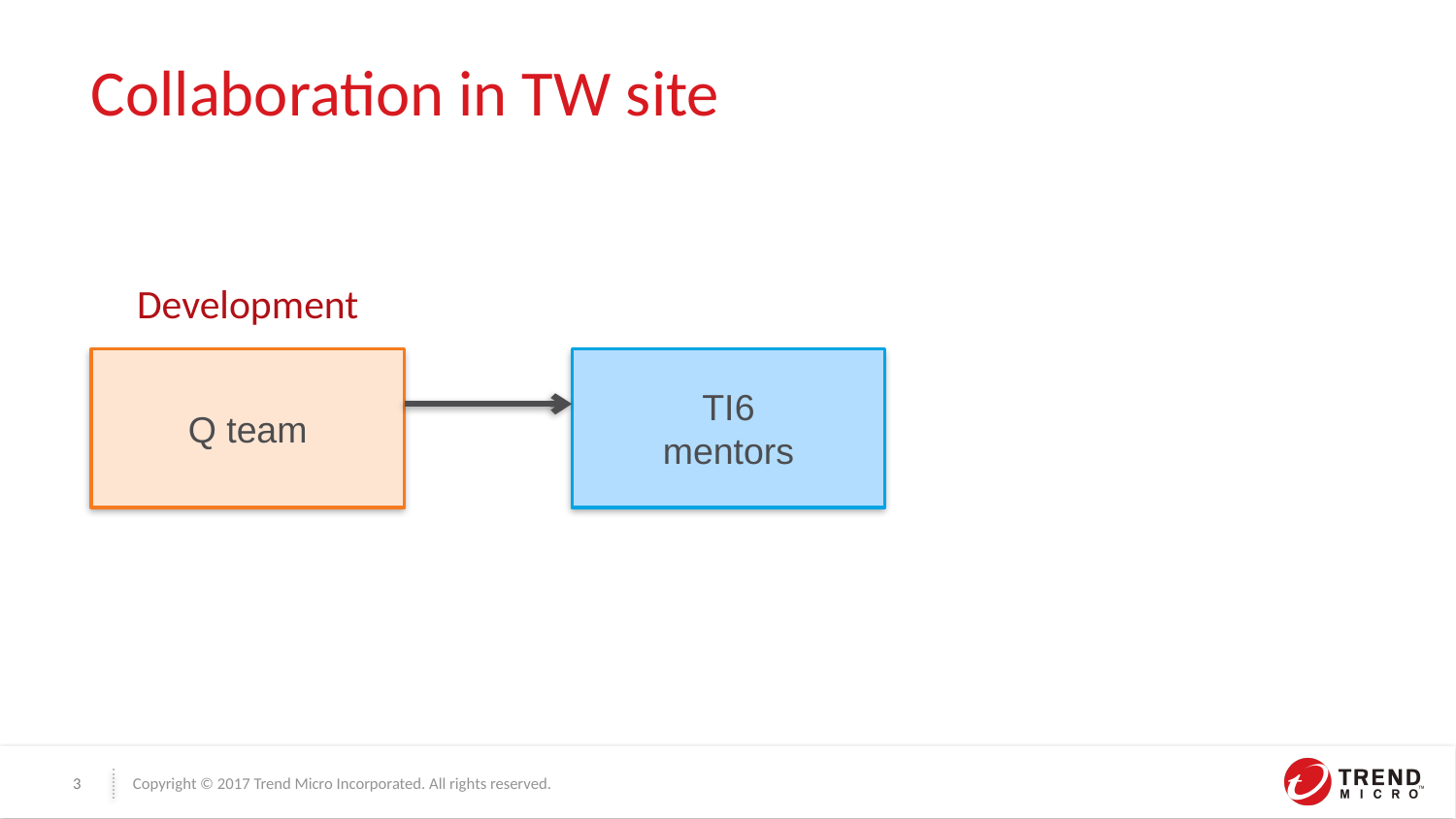

# Collaboration in TW site
Development
Q team
TI6
mentors